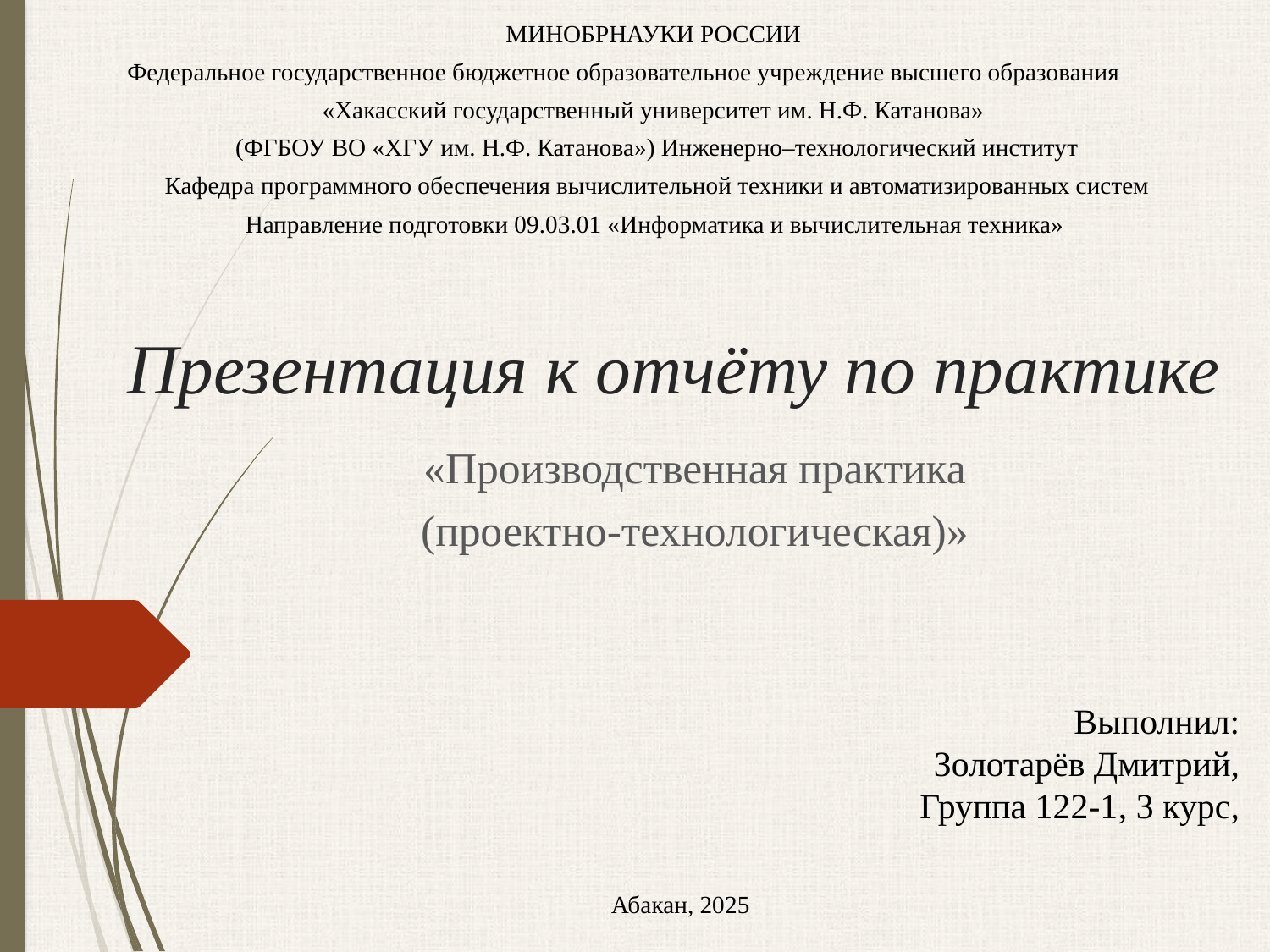

МИНОБРНАУКИ РОССИИ
Федеральное государственное бюджетное образовательное учреждение высшего образования
«Хакасский государственный университет им. Н.Ф. Катанова»
(ФГБОУ ВО «ХГУ им. Н.Ф. Катанова») Инженерно–технологический институт
Кафедра программного обеспечения вычислительной техники и автоматизированных систем
Направление подготовки 09.03.01 «Информатика и вычислительная техника»
# Презентация к отчёту по практике
«Производственная практика
(проектно-технологическая)»

Выполнил:
Золотарёв Дмитрий,
Группа 122-1, 3 курс,
Абакан, 2025